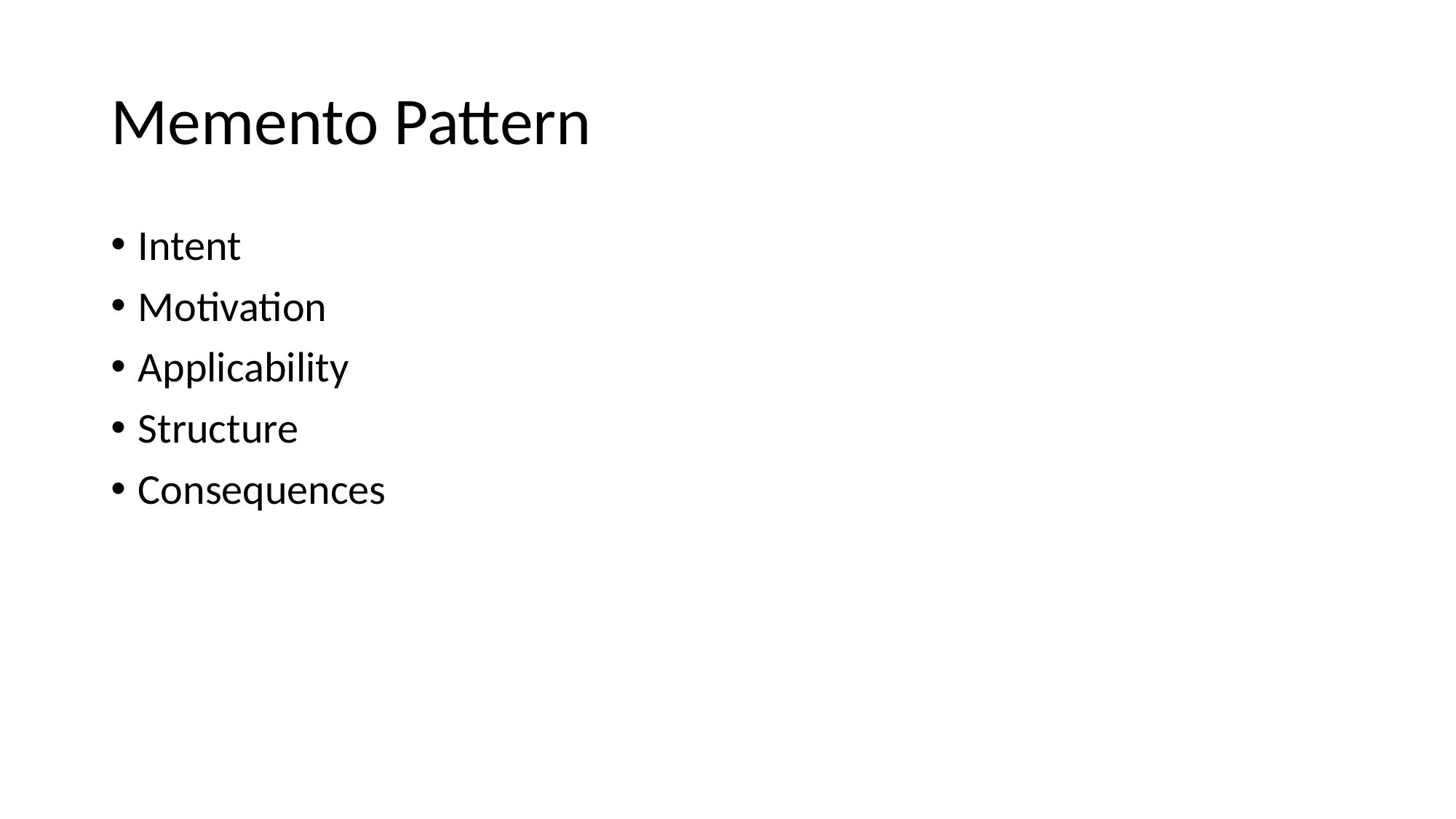

# Memento Pattern
Intent
Motivation
Applicability
Structure
Consequences